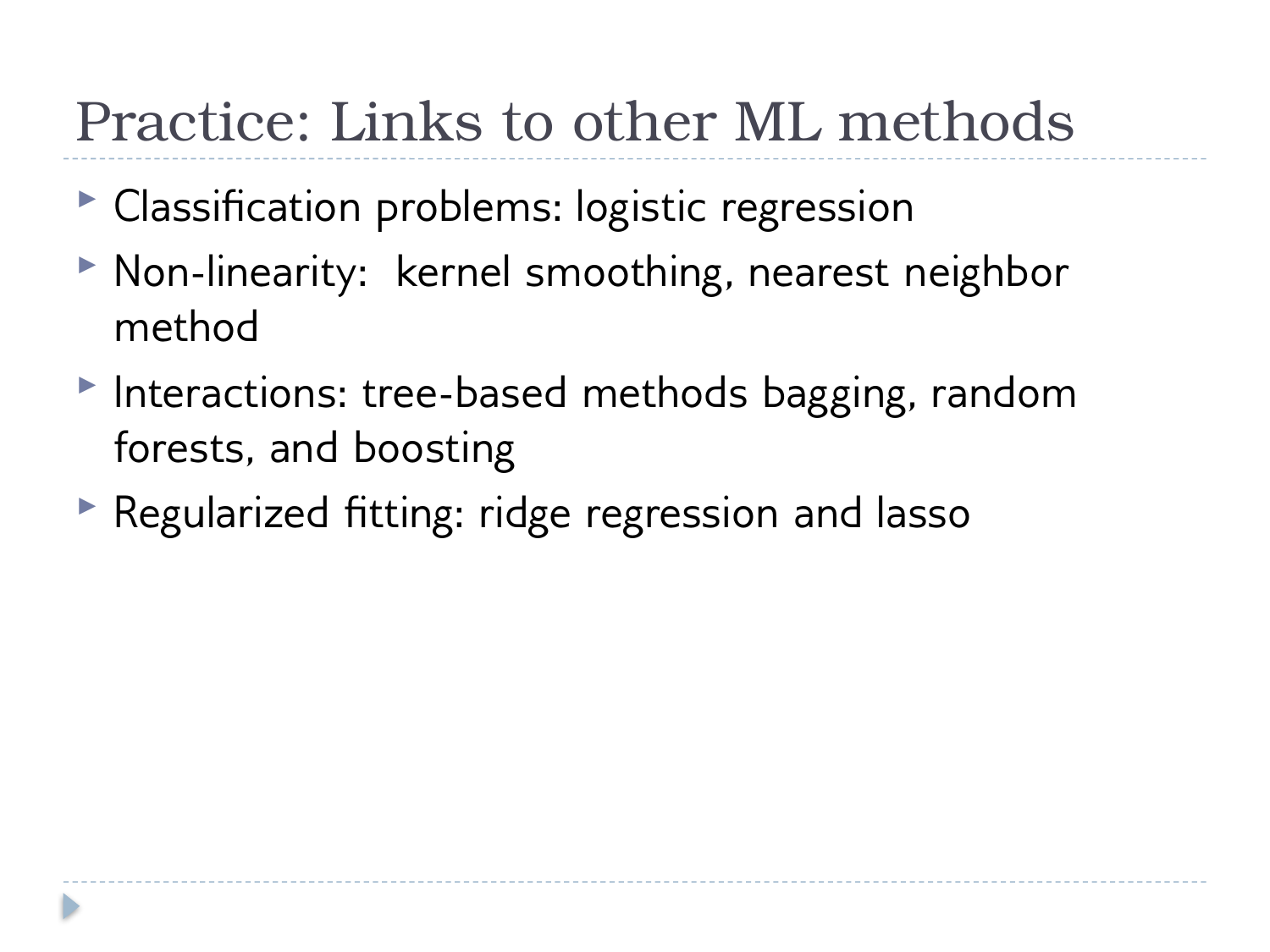

# Practice: Links to other ML methods
Classification problems: logistic regression
Non-linearity:  kernel smoothing, nearest neighbor method
Interactions: tree-based methods bagging, random forests, and boosting
Regularized fitting: ridge regression and lasso